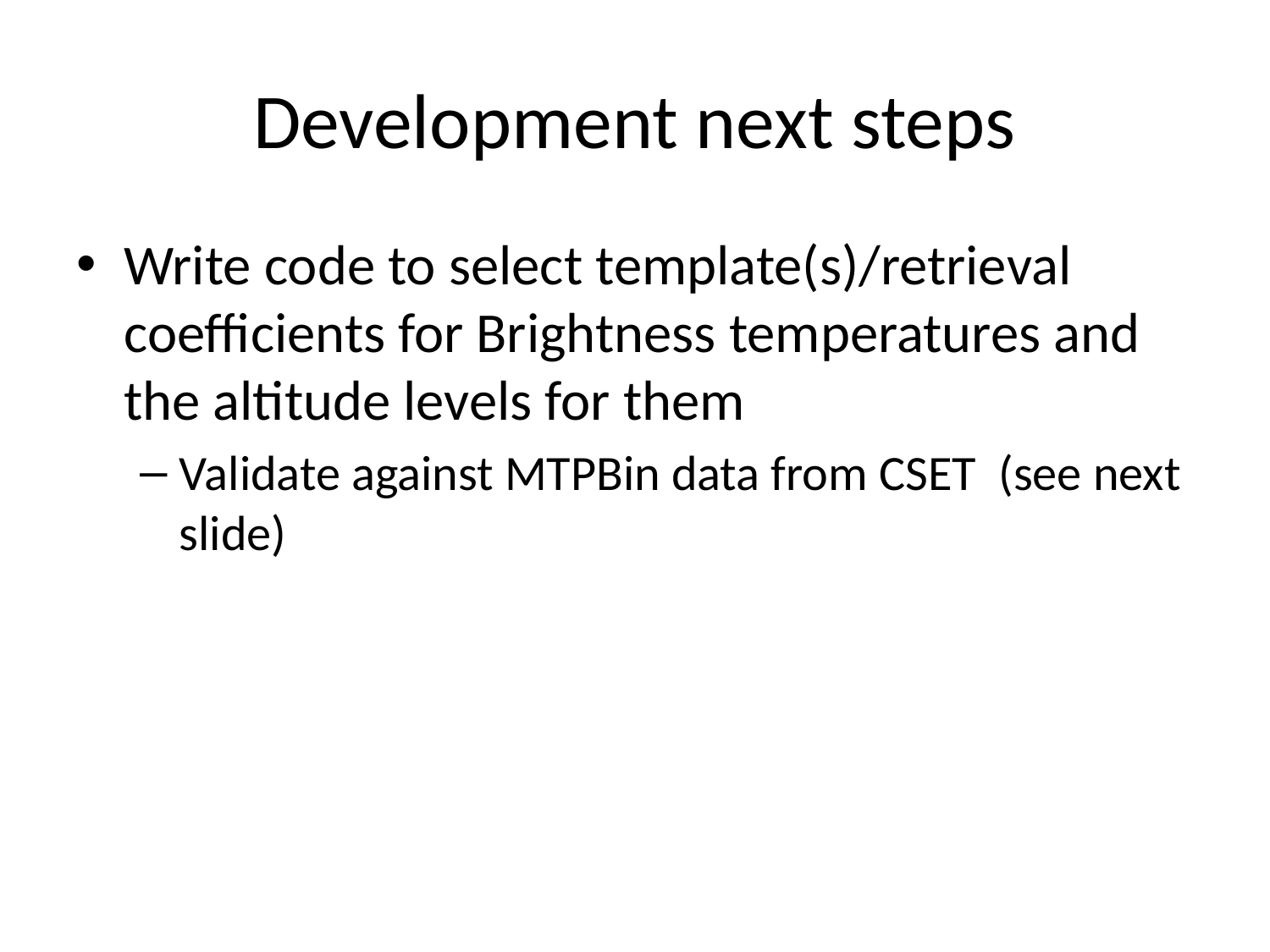

# Development next steps
Write code to select template(s)/retrieval coefficients for Brightness temperatures and the altitude levels for them
Validate against MTPBin data from CSET  (see next slide)